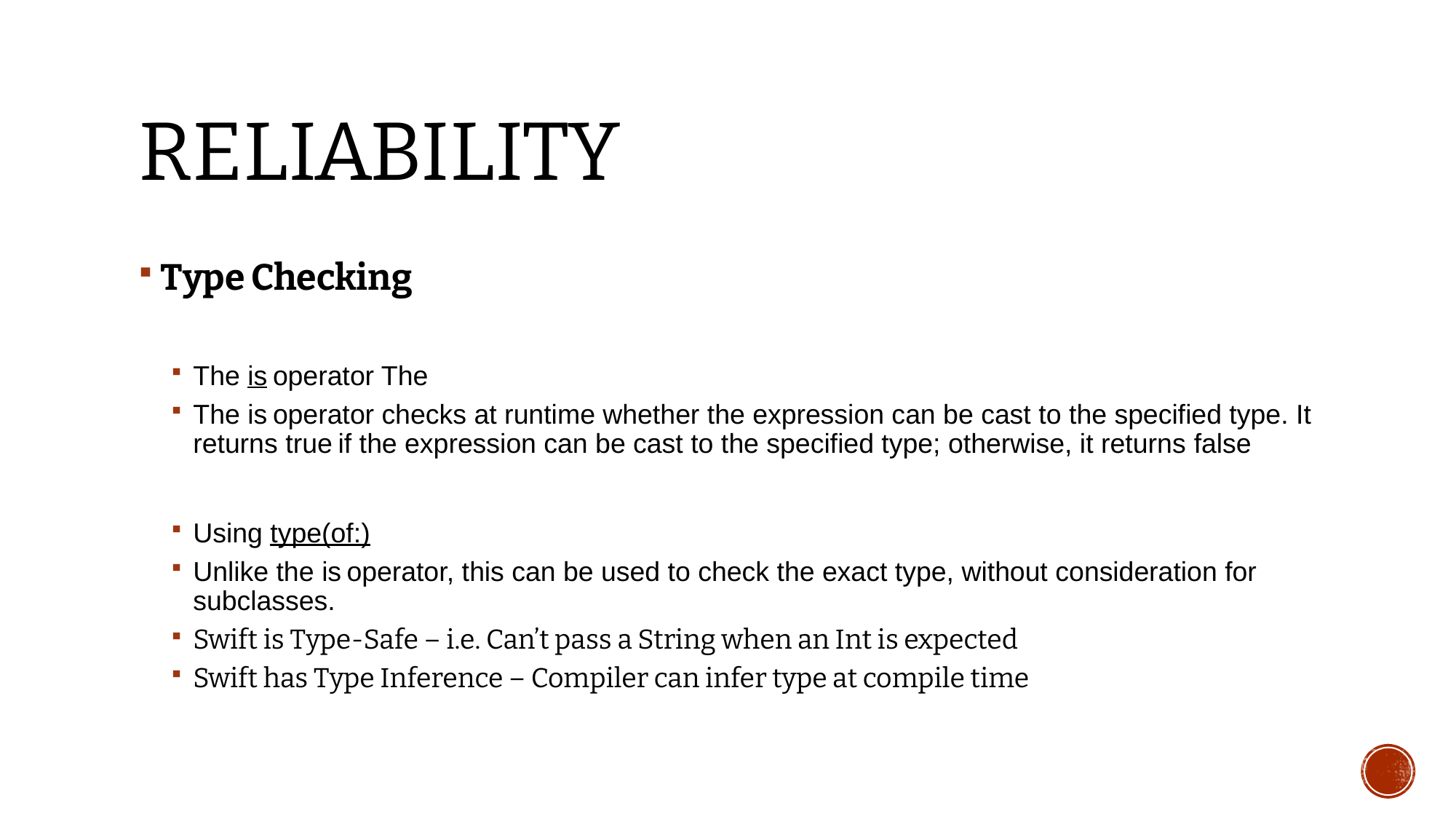

# Reliability
Type Checking

The is operator The is op
The is operator checks at runtime whether the expression can be cast to the specified type. It returns true if the expression can be cast to the specified type; otherwise, it returns false

Using type(of:)
Unlike the is operator, this can be used to check the exact type, without consideration for subclasses.
Swift is Type-Safe – i.e. Can’t pass a String when an Int is expected
Swift has Type Inference – Compiler can infer type at compile time